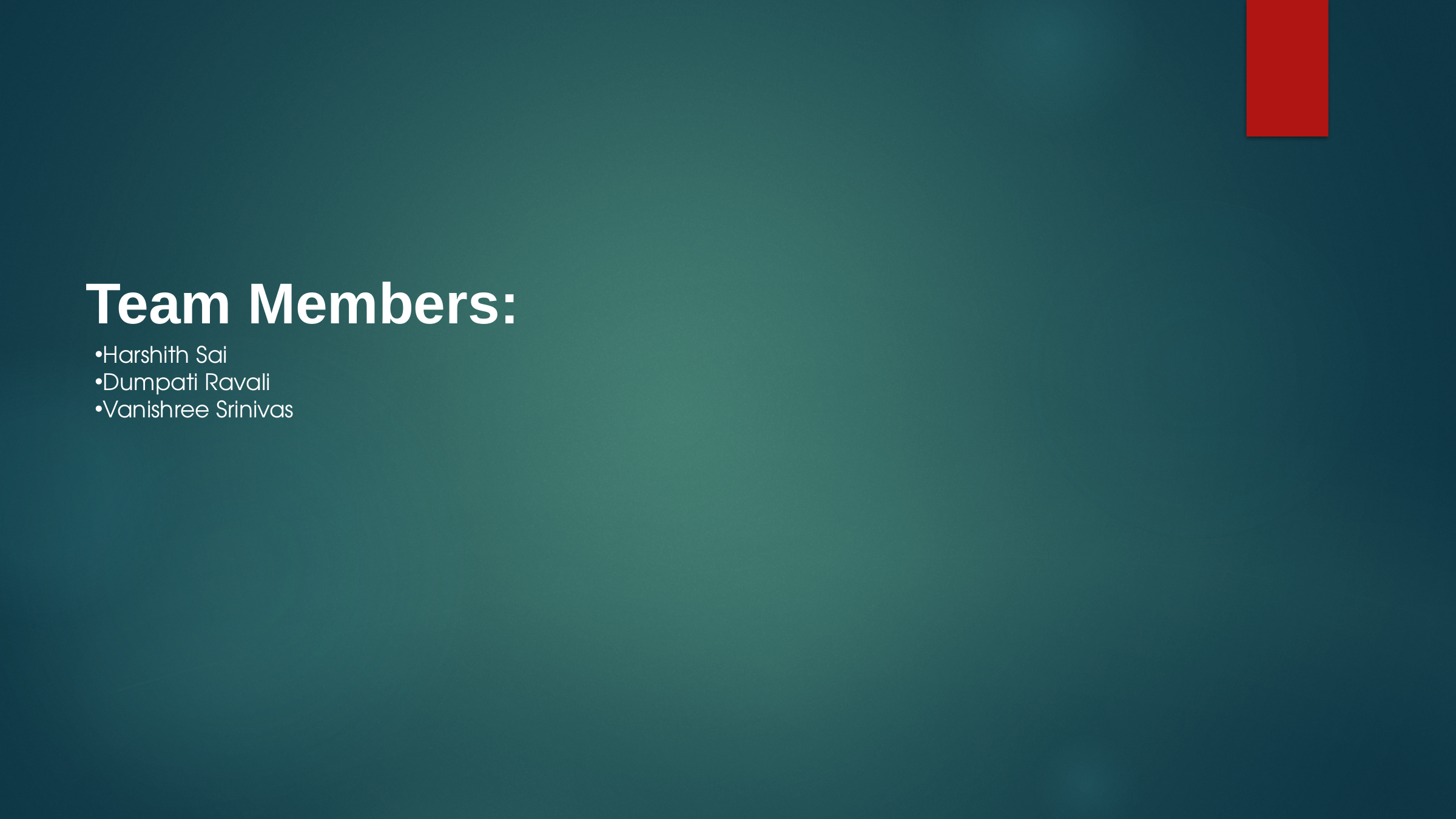

Team Members:
Harshith Sai
Dumpati Ravali
Vanishree Srinivas